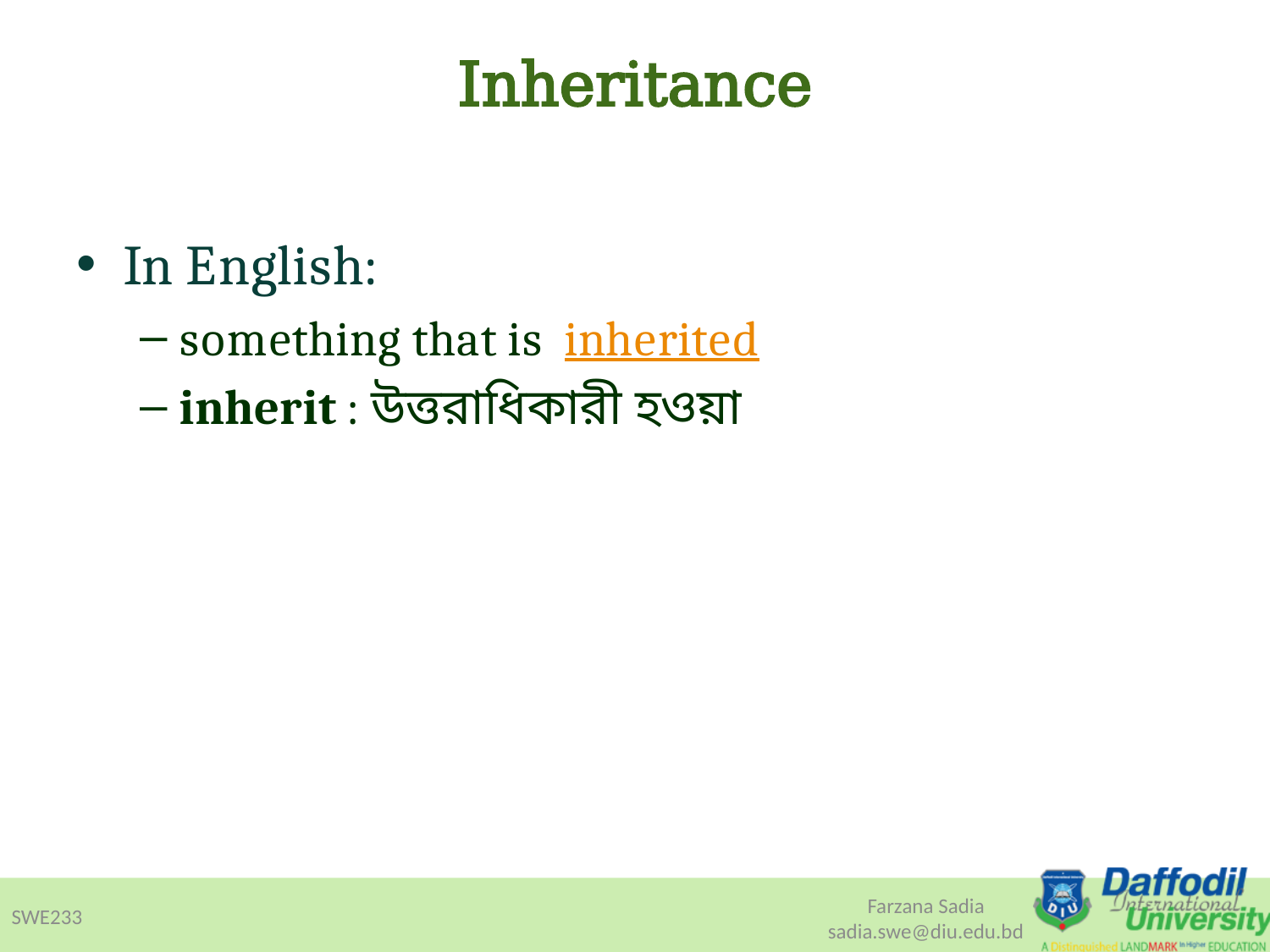

# Inheritance
In English:
something that is  inherited
inherit : উত্তরাধিকারী হওয়া